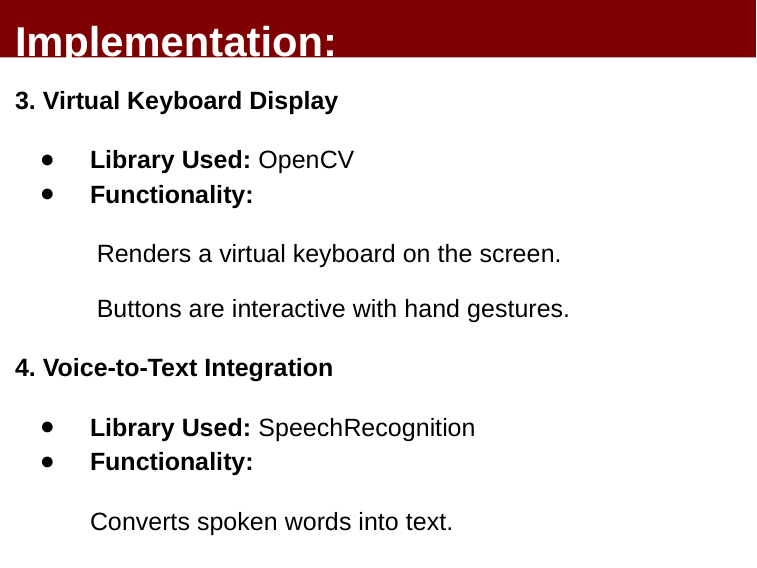

Implementation:
3. Virtual Keyboard Display
Library Used: OpenCV
Functionality:
 Renders a virtual keyboard on the screen.
 Buttons are interactive with hand gestures.
4. Voice-to-Text Integration
Library Used: SpeechRecognition
Functionality:
Converts spoken words into text.
Activated via the "mic" button.